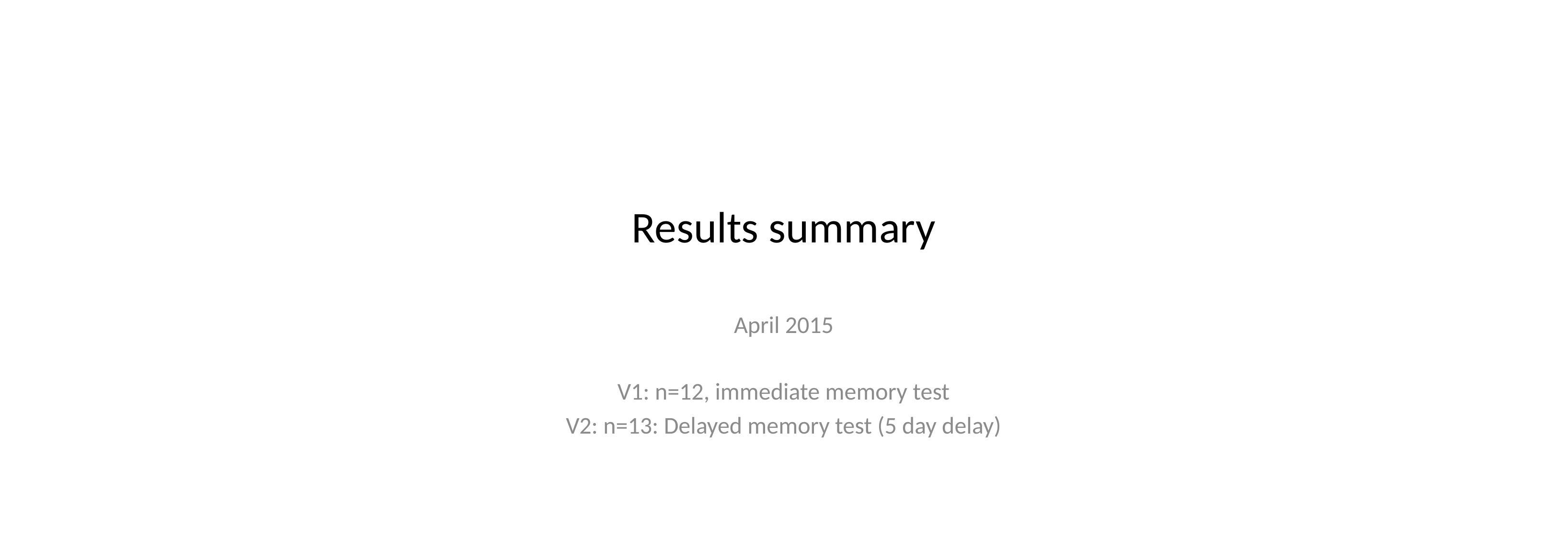

# Results summary
April 2015

V1: n=12, immediate memory test
V2: n=13: Delayed memory test (5 day delay)